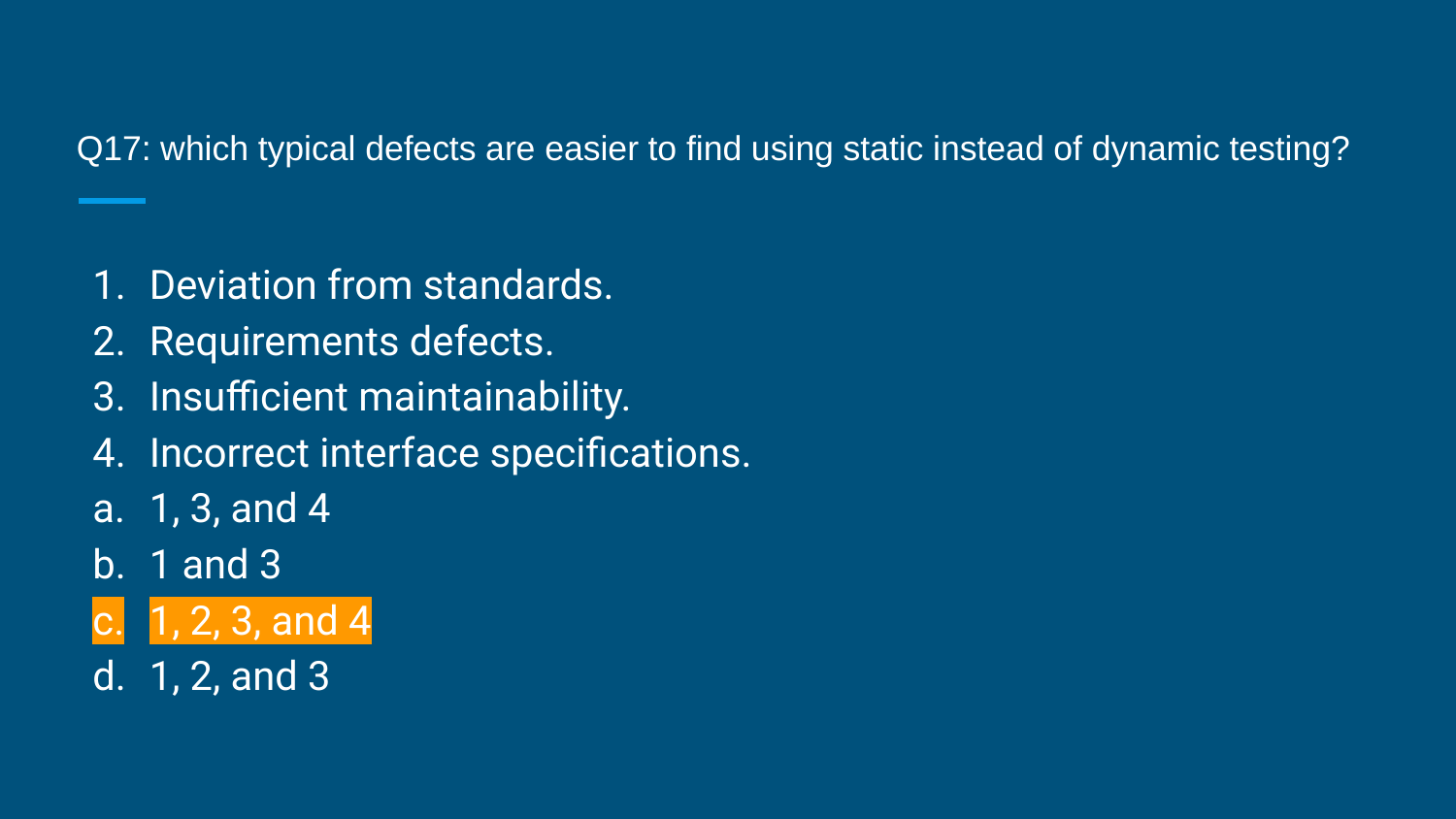

# Q17: which typical defects are easier to find using static instead of dynamic testing?
Deviation from standards.
Requirements defects.
Insufficient maintainability.
Incorrect interface specifications.
1, 3, and 4
1 and 3
1, 2, 3, and 4
1, 2, and 3